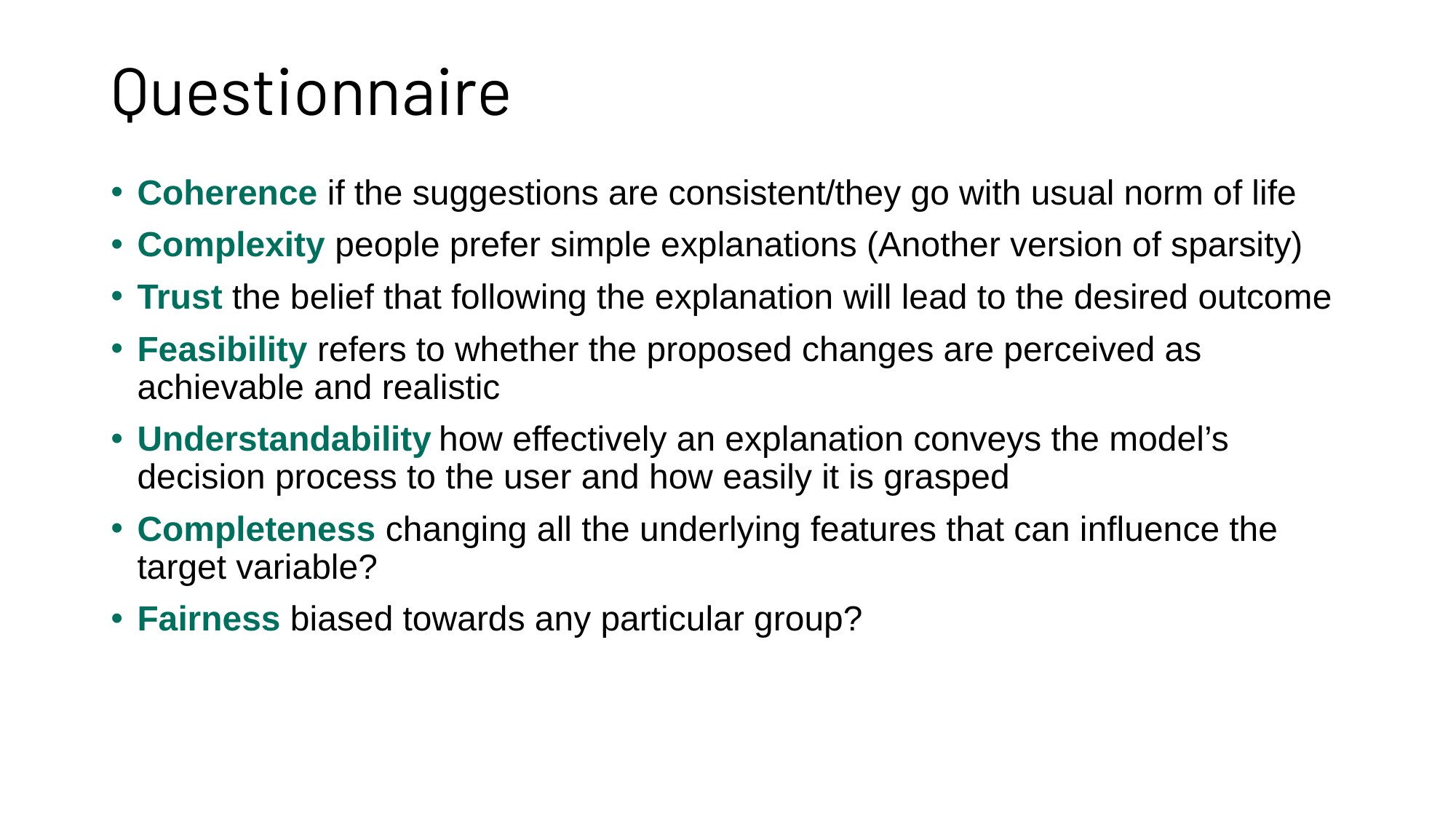

# Questionnaire
Coherence if the suggestions are consistent/they go with usual norm of life
Complexity people prefer simple explanations (Another version of sparsity)
Trust the belief that following the explanation will lead to the desired outcome
Feasibility refers to whether the proposed changes are perceived as achievable and realistic
Understandability how effectively an explanation conveys the model’s decision process to the user and how easily it is grasped
Completeness changing all the underlying features that can influence the target variable?
Fairness biased towards any particular group?